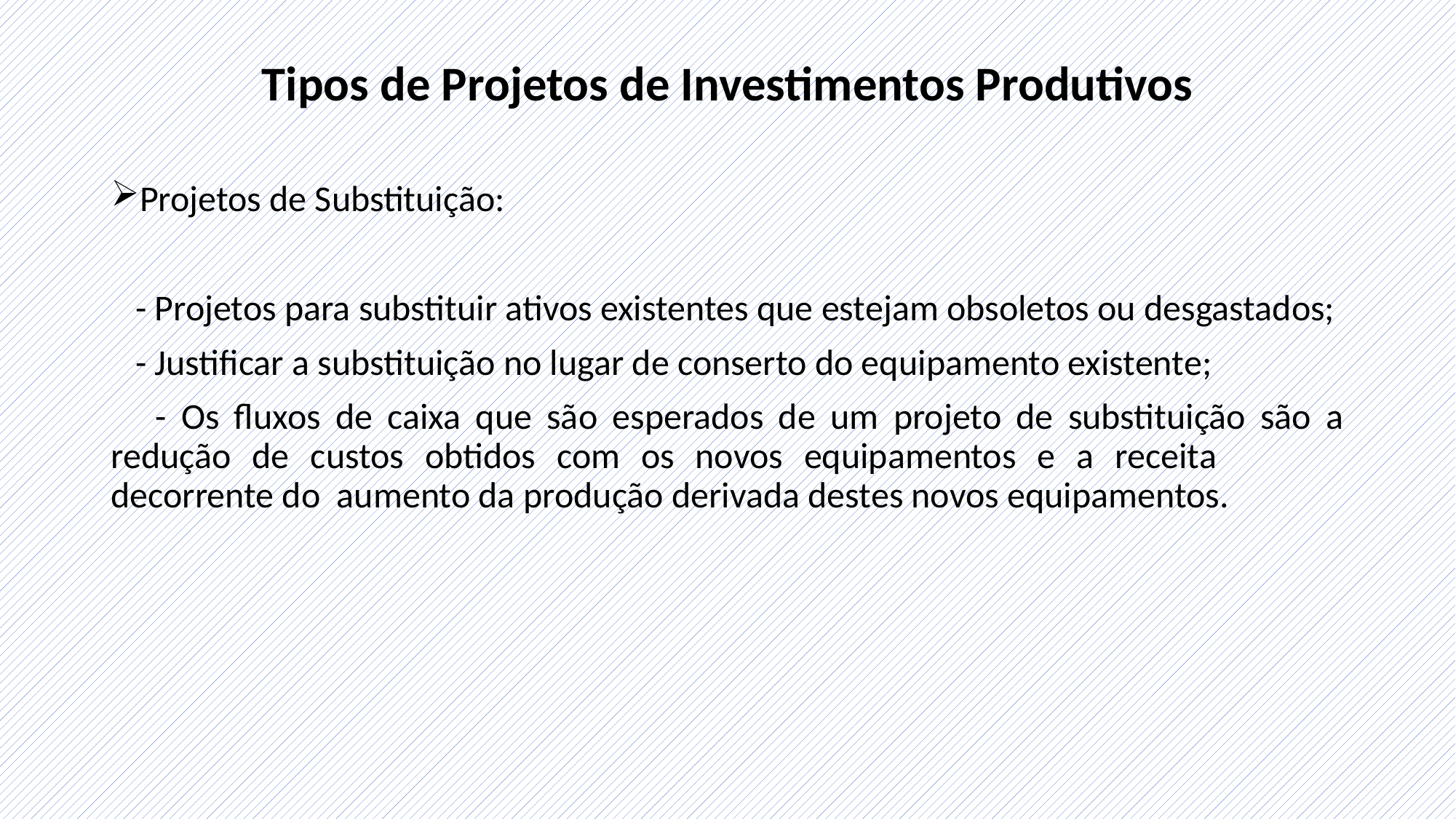

# Tipos de Projetos de Investimentos Produtivos

Projetos de Substituição:

   - Projetos para substituir ativos existentes que estejam obsoletos ou desgastados;
   - Justificar a substituição no lugar de conserto do equipamento existente;
   - Os fluxos de caixa que são esperados de um projeto de substituição são a redução de custos obtidos com os novos equipamentos e a receita 	decorrente do  aumento da produção derivada destes novos equipamentos.